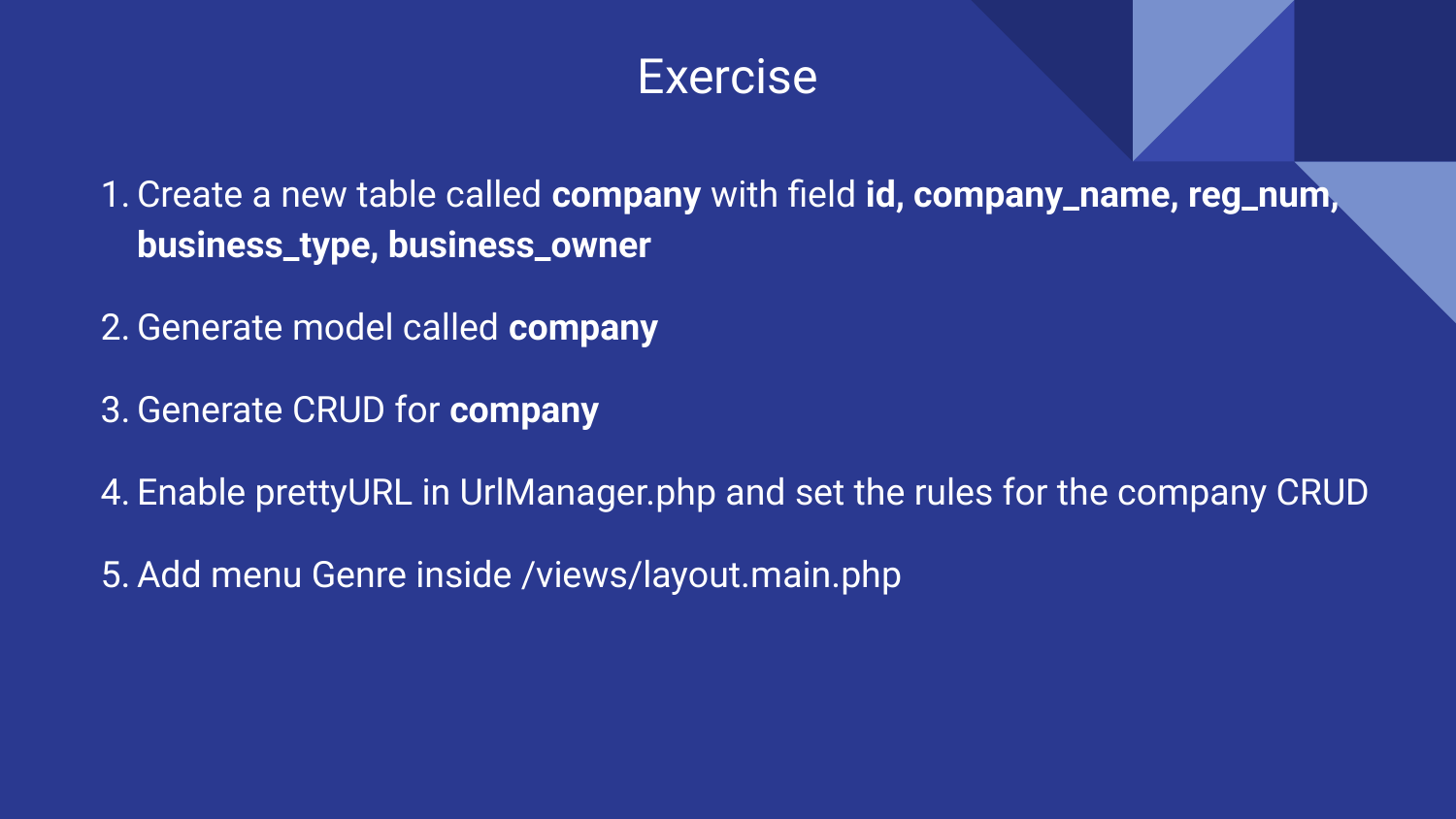

# Exercise
Create a new table called company with field id, company_name, reg_num, business_type, business_owner
Generate model called company
Generate CRUD for company
Enable prettyURL in UrlManager.php and set the rules for the company CRUD
Add menu Genre inside /views/layout.main.php